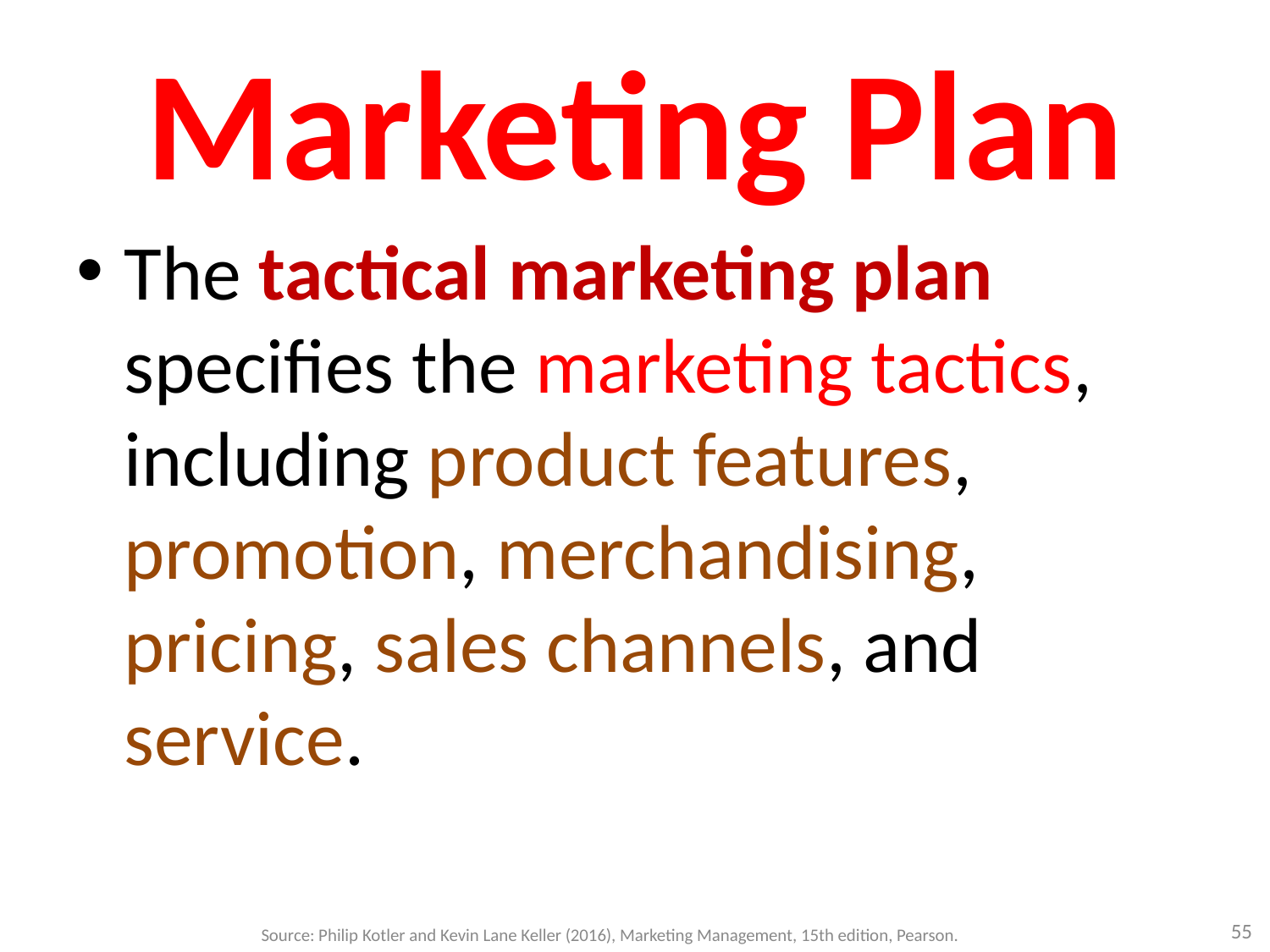

# Marketing Plan
The tactical marketing plan specifies the marketing tactics, including product features, promotion, merchandising, pricing, sales channels, and service.

55
Source: Philip Kotler and Kevin Lane Keller (2016), Marketing Management, 15th edition, Pearson.